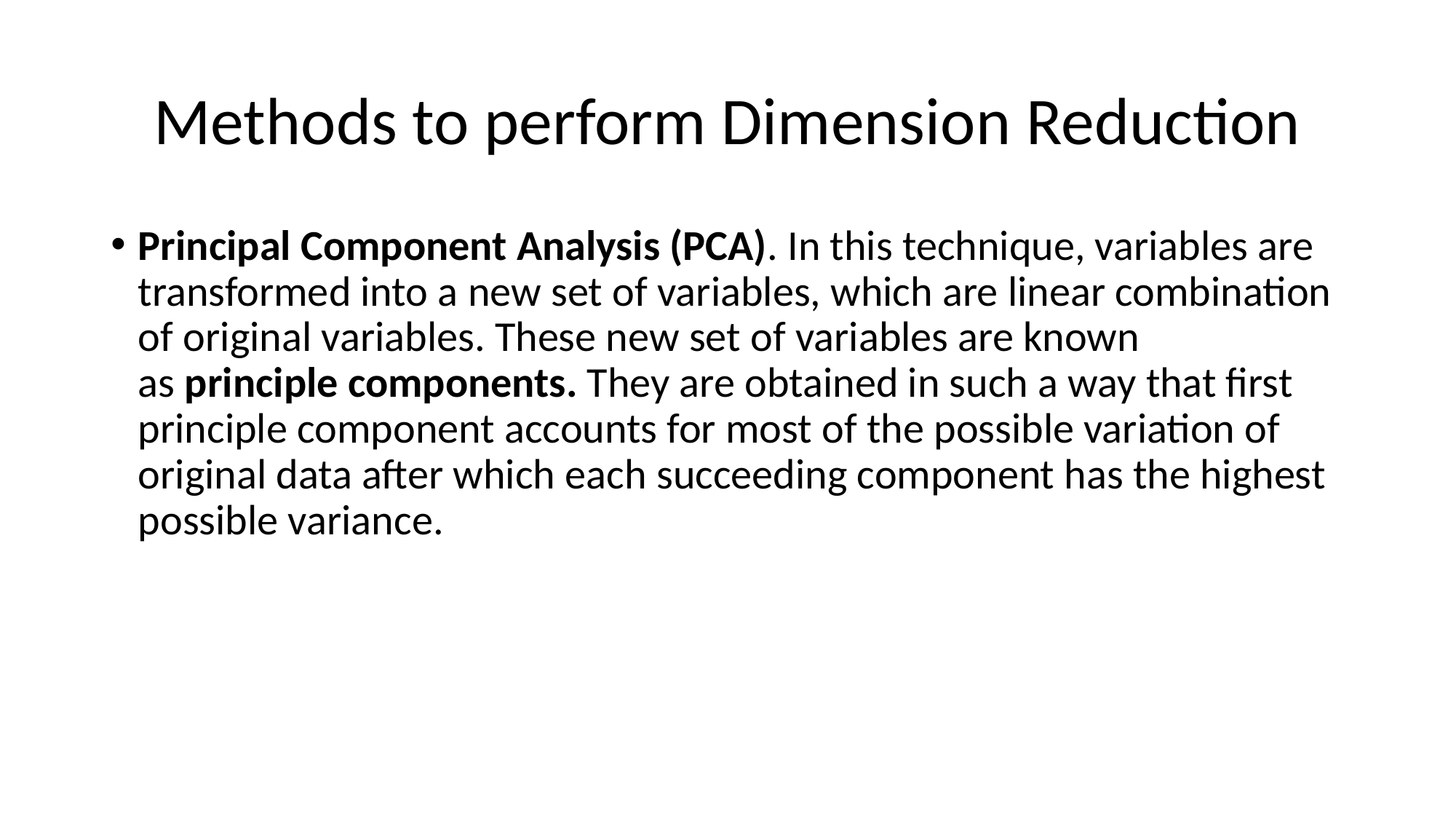

# Methods to perform Dimension Reduction
Principal Component Analysis (PCA). In this technique, variables are transformed into a new set of variables, which are linear combination of original variables. These new set of variables are known as principle components. They are obtained in such a way that first principle component accounts for most of the possible variation of original data after which each succeeding component has the highest possible variance.